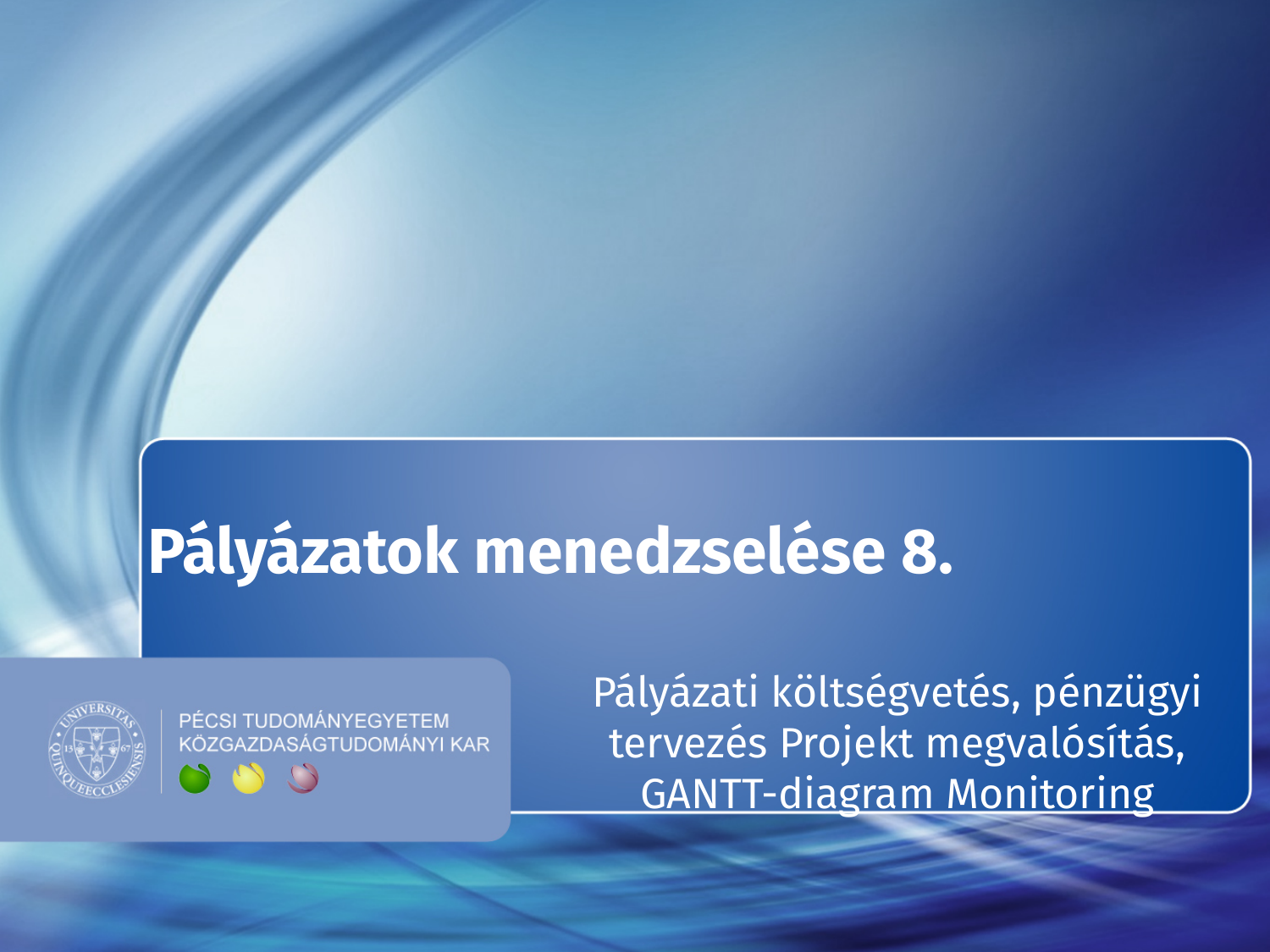

Pályázatok menedzselése 8.
Pályázati költségvetés, pénzügyi tervezés Projekt megvalósítás, GANTT-diagram Monitoring